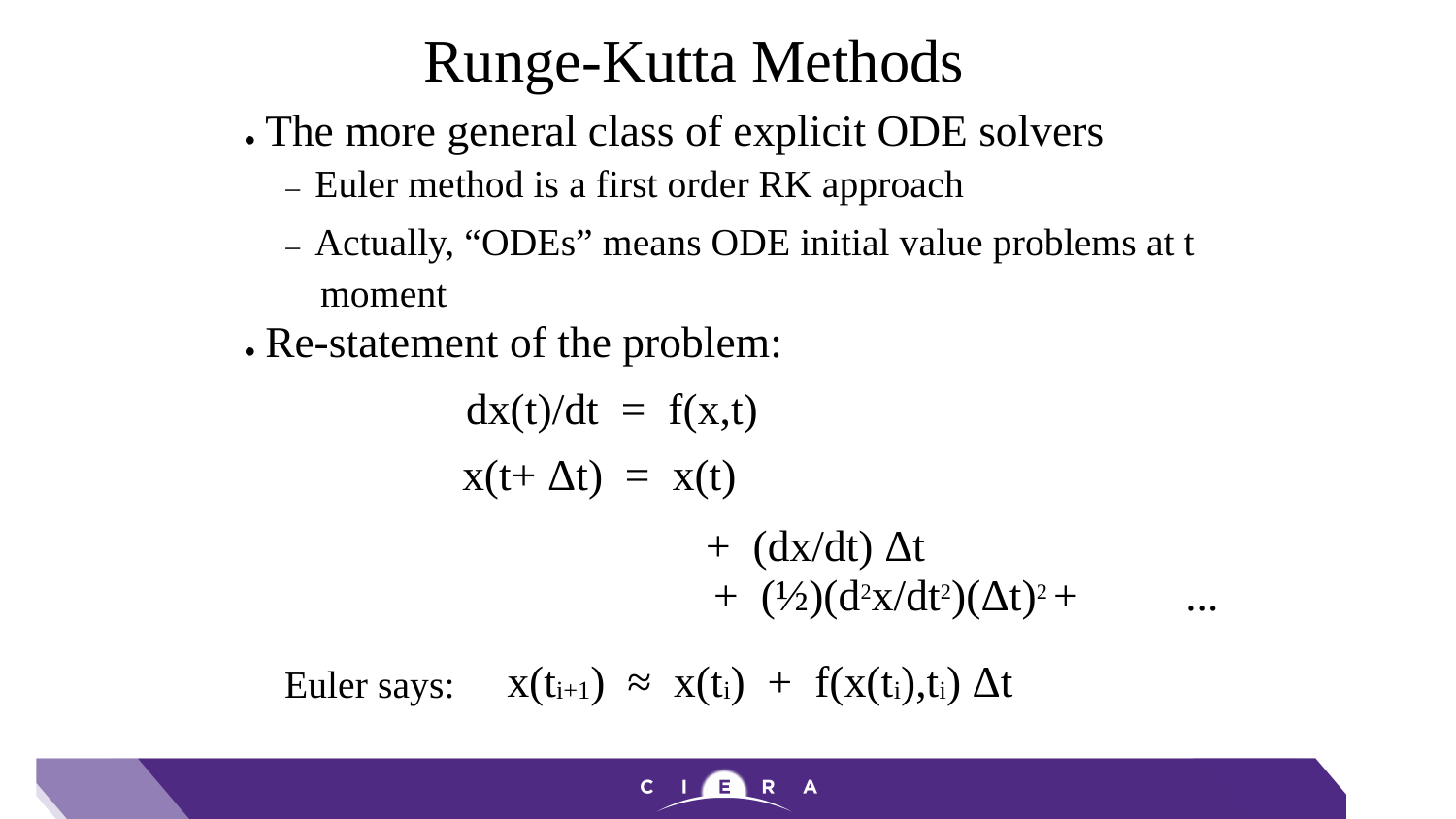

Runge-Kutta Methods

 ●  The more general class of explicit ODE solvers

	–  Euler method is a first order RK approach

	–  Actually, “ODEs” means ODE initial value problems at t

	moment

 ●  Re-statement of the problem:

	dx(t)/dt  =  f(x,t)

                    x(t+ Δt)  =  x(t)

	+  (dx/dt) Δt
                                    +  (½)(d2x/dt2)(Δt)2 +	...

 x(ti+1)  ≈  x(ti)  +  f(x(ti),ti) Δt
 Euler says:
12